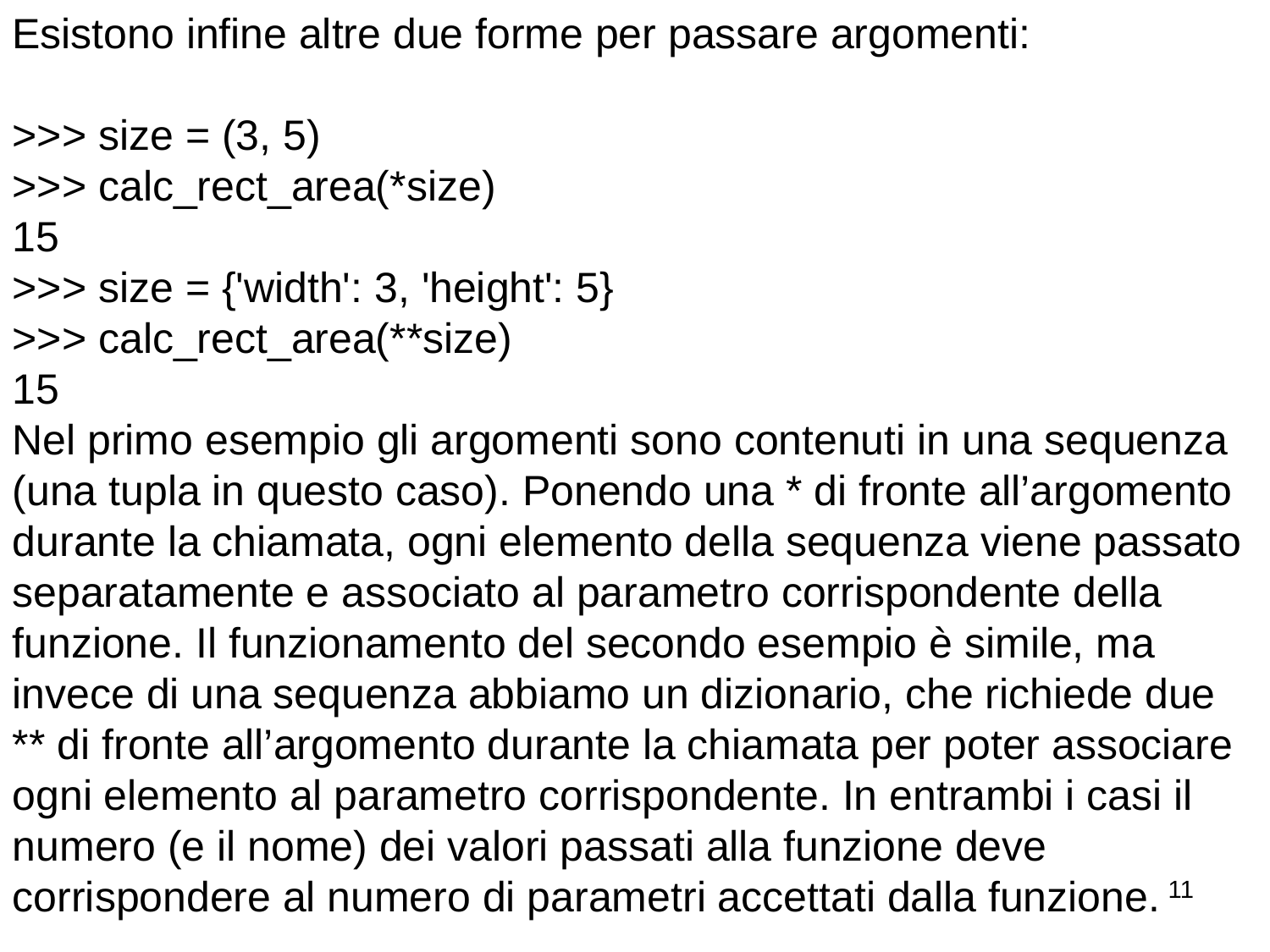

Esistono infine altre due forme per passare argomenti:

>>> size = (3, 5)
>>> calc_rect_area(*size)
15
>>> size = {'width': 3, 'height': 5}
>>> calc_rect_area(**size)
15
Nel primo esempio gli argomenti sono contenuti in una sequenza (una tupla in questo caso). Ponendo una * di fronte all’argomento durante la chiamata, ogni elemento della sequenza viene passato separatamente e associato al parametro corrispondente della funzione. Il funzionamento del secondo esempio è simile, ma invece di una sequenza abbiamo un dizionario, che richiede due ** di fronte all’argomento durante la chiamata per poter associare ogni elemento al parametro corrispondente. In entrambi i casi il numero (e il nome) dei valori passati alla funzione deve corrispondere al numero di parametri accettati dalla funzione.
11